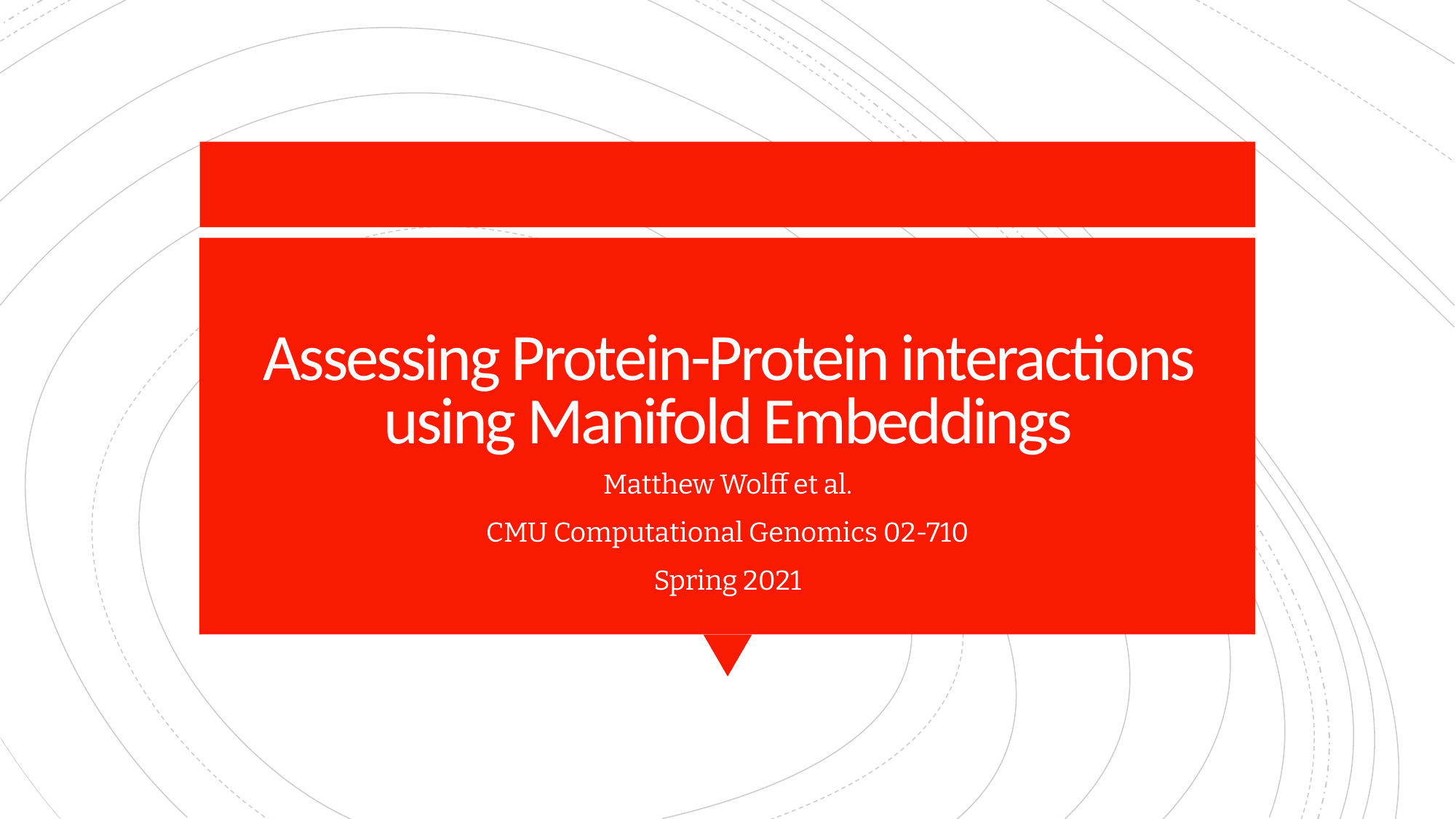

# Assessing Protein-Protein interactions using Manifold Embeddings
Matthew Wolff et al.
CMU Computational Genomics 02-710
Spring 2021